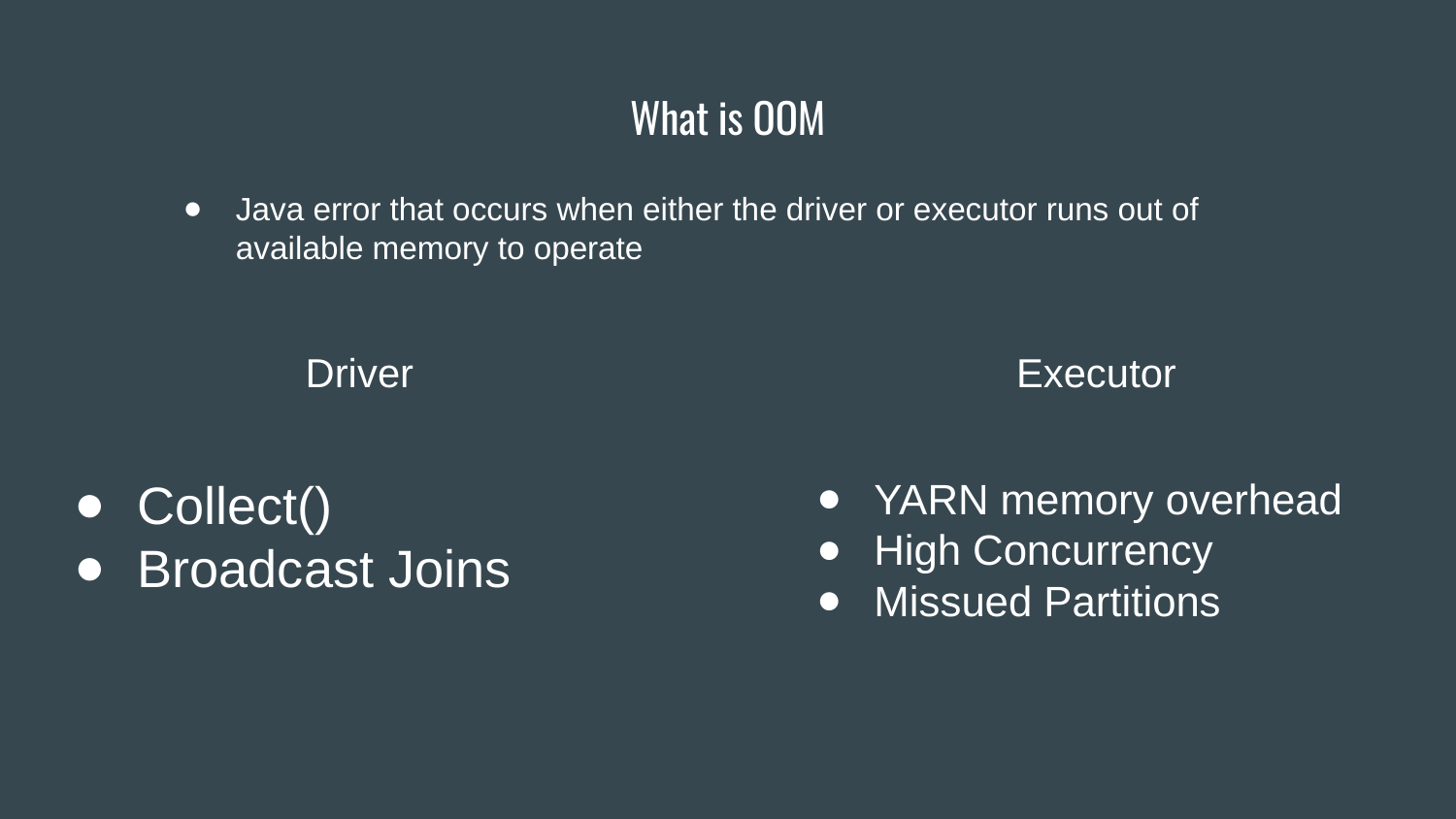

# What is OOM
Java error that occurs when either the driver or executor runs out of available memory to operate
Driver
Executor
Collect()
Broadcast Joins

YARN memory overhead
High Concurrency
Missued Partitions